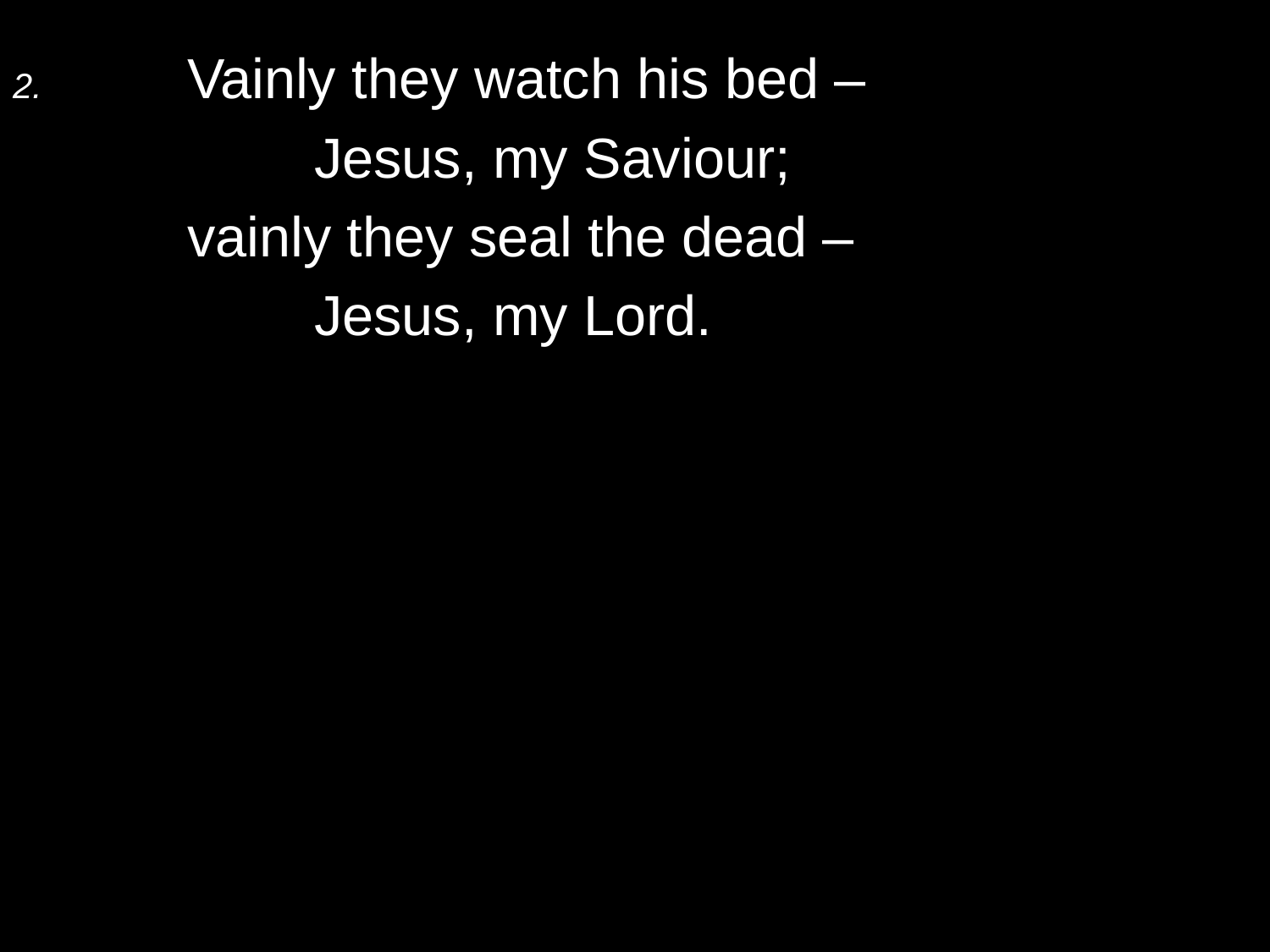

2.	Vainly they watch his bed –
		Jesus, my Saviour;
	vainly they seal the dead –
		Jesus, my Lord.